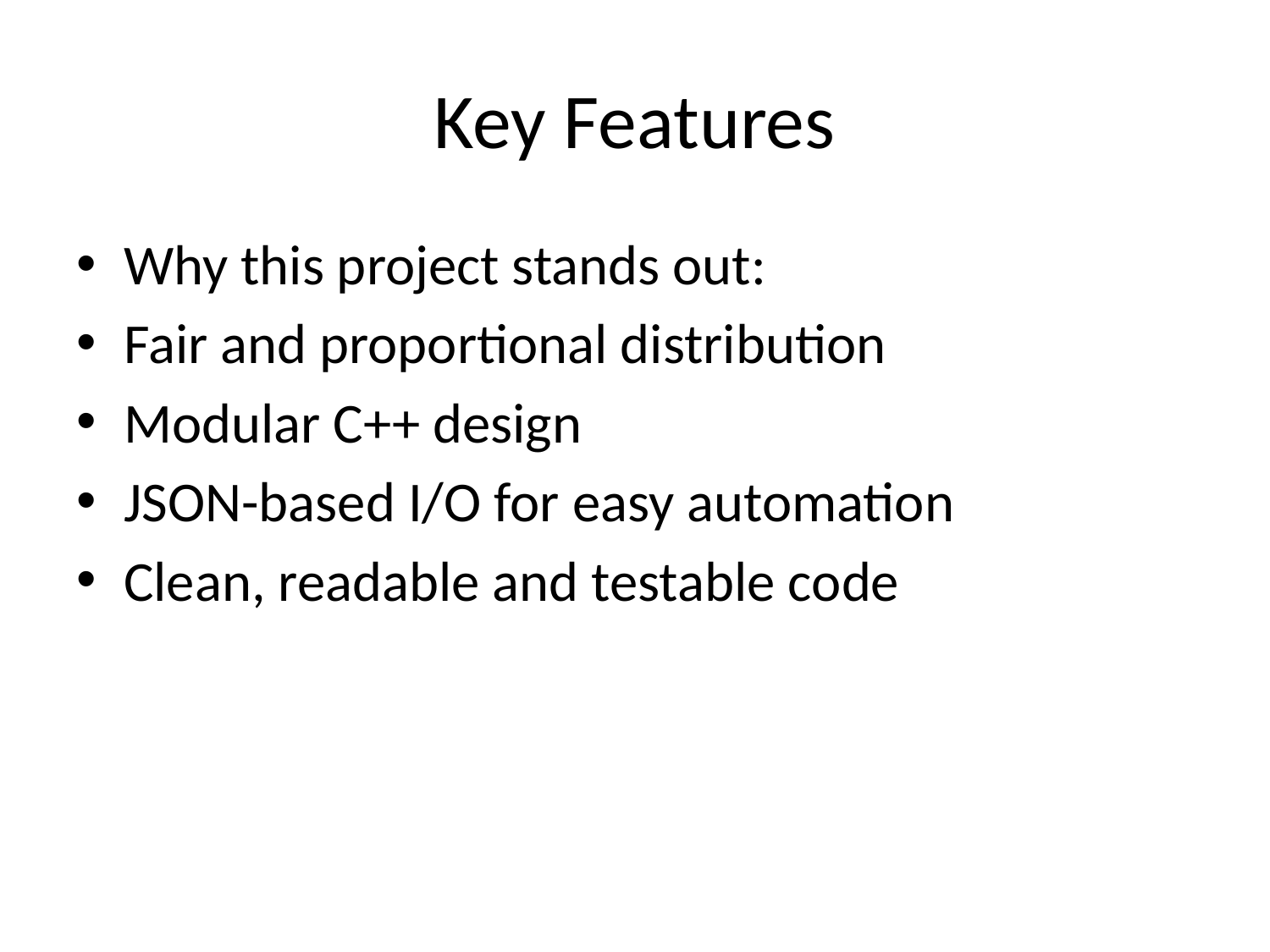

# Key Features
Why this project stands out:
Fair and proportional distribution
Modular C++ design
JSON-based I/O for easy automation
Clean, readable and testable code